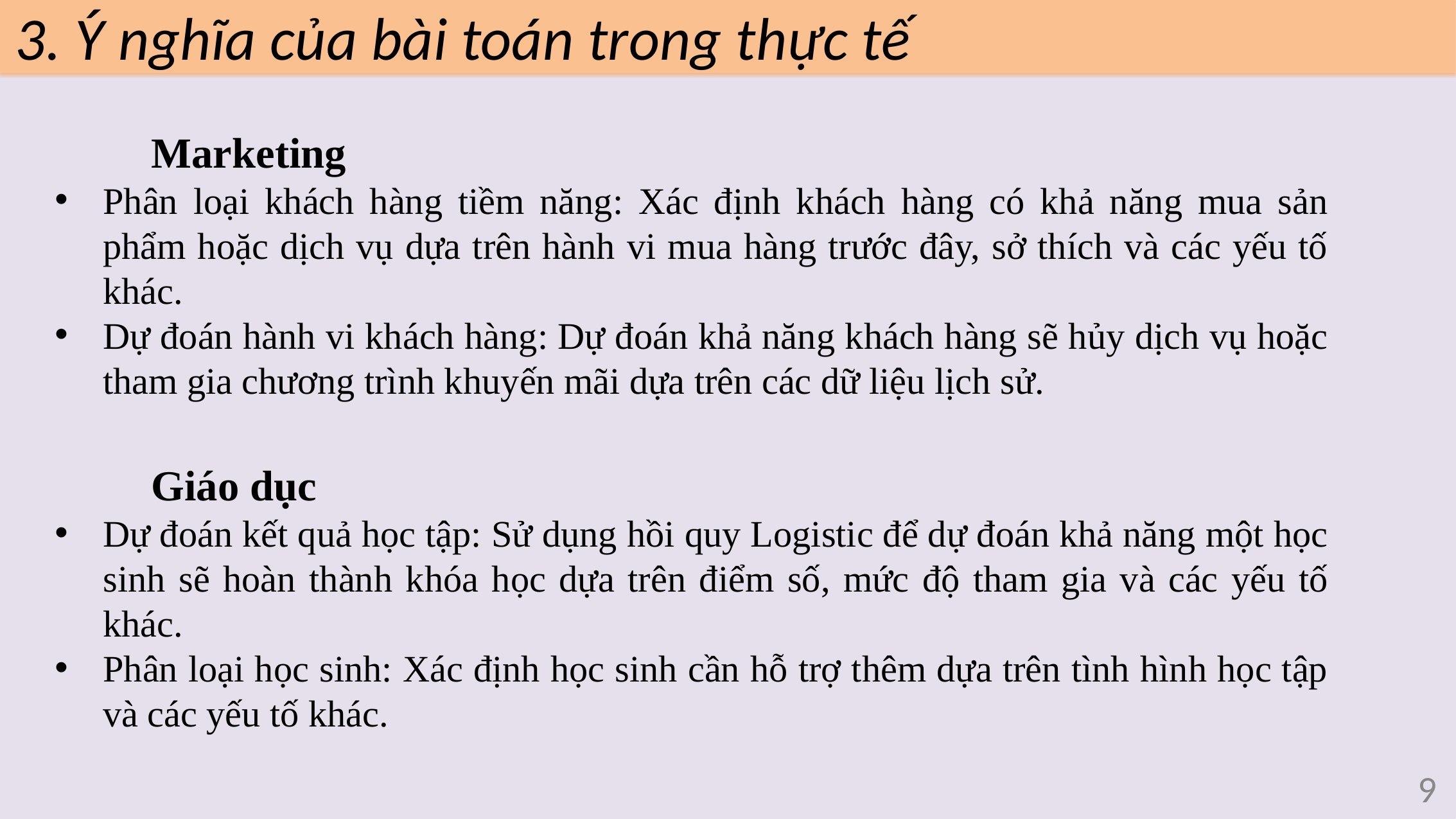

3. Ý nghĩa của bài toán trong thực tế
Marketing
Phân loại khách hàng tiềm năng: Xác định khách hàng có khả năng mua sản phẩm hoặc dịch vụ dựa trên hành vi mua hàng trước đây, sở thích và các yếu tố khác.
Dự đoán hành vi khách hàng: Dự đoán khả năng khách hàng sẽ hủy dịch vụ hoặc tham gia chương trình khuyến mãi dựa trên các dữ liệu lịch sử.

Giáo dục
Dự đoán kết quả học tập: Sử dụng hồi quy Logistic để dự đoán khả năng một học sinh sẽ hoàn thành khóa học dựa trên điểm số, mức độ tham gia và các yếu tố khác.
Phân loại học sinh: Xác định học sinh cần hỗ trợ thêm dựa trên tình hình học tập và các yếu tố khác.
9